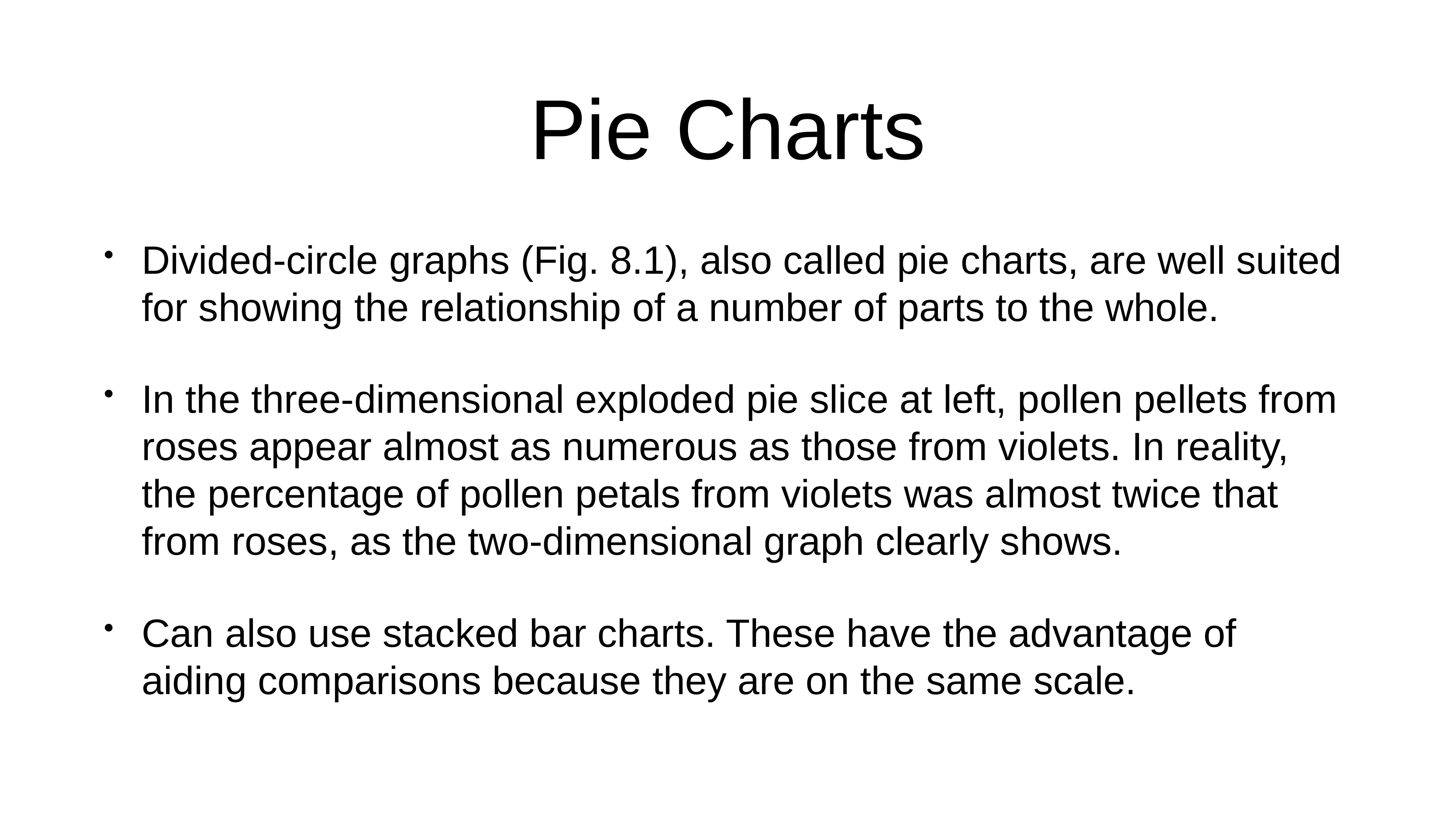

# Pie Charts
Divided-circle graphs (Fig. 8.1), also called pie charts, are well suited for showing the relationship of a number of parts to the whole.
In the three-dimensional exploded pie slice at left, pollen pellets from roses appear almost as numerous as those from violets. In reality, the percentage of pollen petals from violets was almost twice that from roses, as the two-dimensional graph clearly shows.
Can also use stacked bar charts. These have the advantage of aiding comparisons because they are on the same scale.